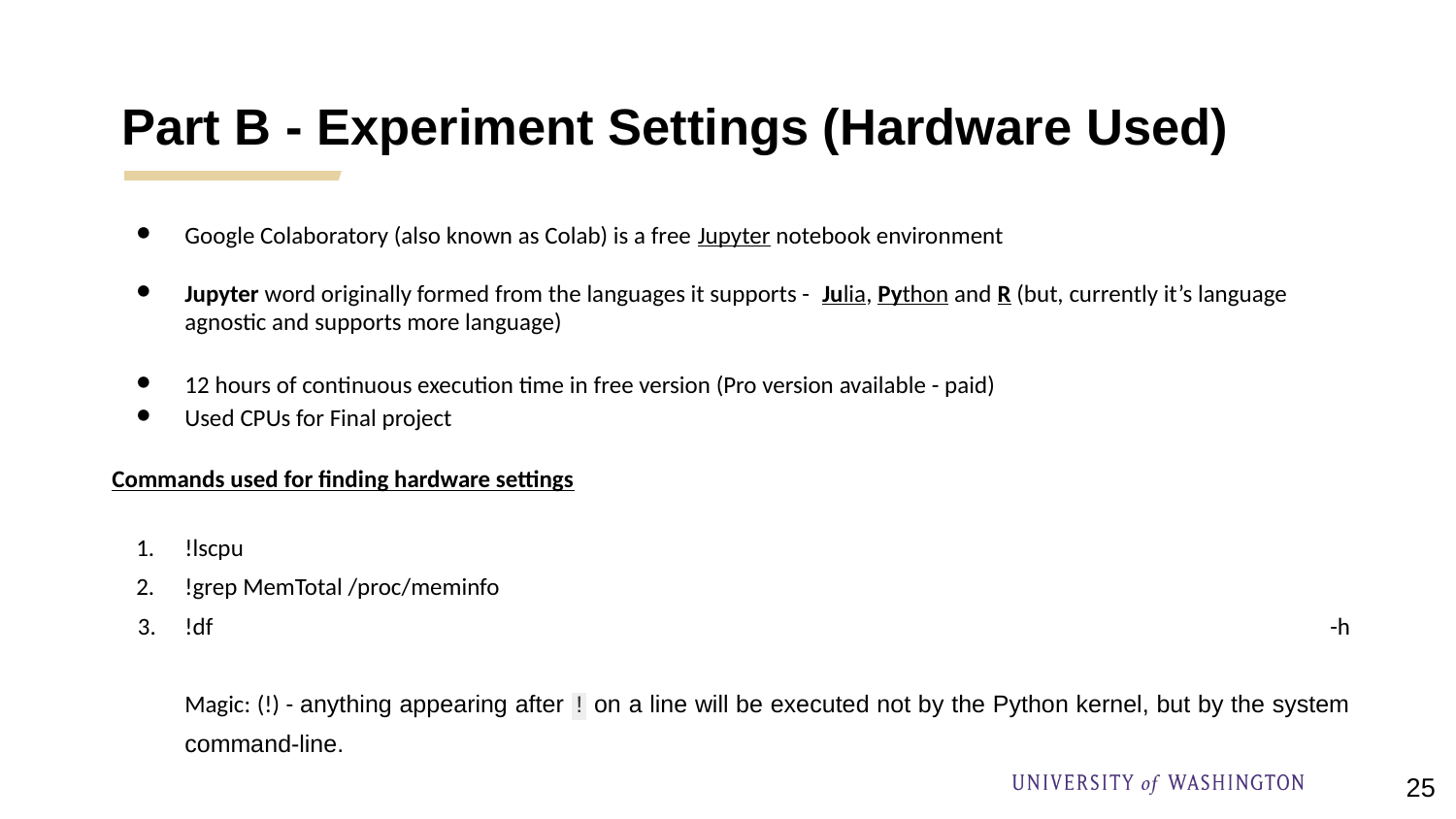

# Part B - Experiment Settings (Hardware Used)
Google Colaboratory (also known as Colab) is a free Jupyter notebook environment
Jupyter word originally formed from the languages it supports -  Julia, Python and R (but, currently it’s language agnostic and supports more language)
12 hours of continuous execution time in free version (Pro version available - paid)
Used CPUs for Final project
Commands used for finding hardware settings

!lscpu
!grep MemTotal /proc/meminfo
!df -h
Magic: (!) - anything appearing after ! on a line will be executed not by the Python kernel, but by the system command-line.
25